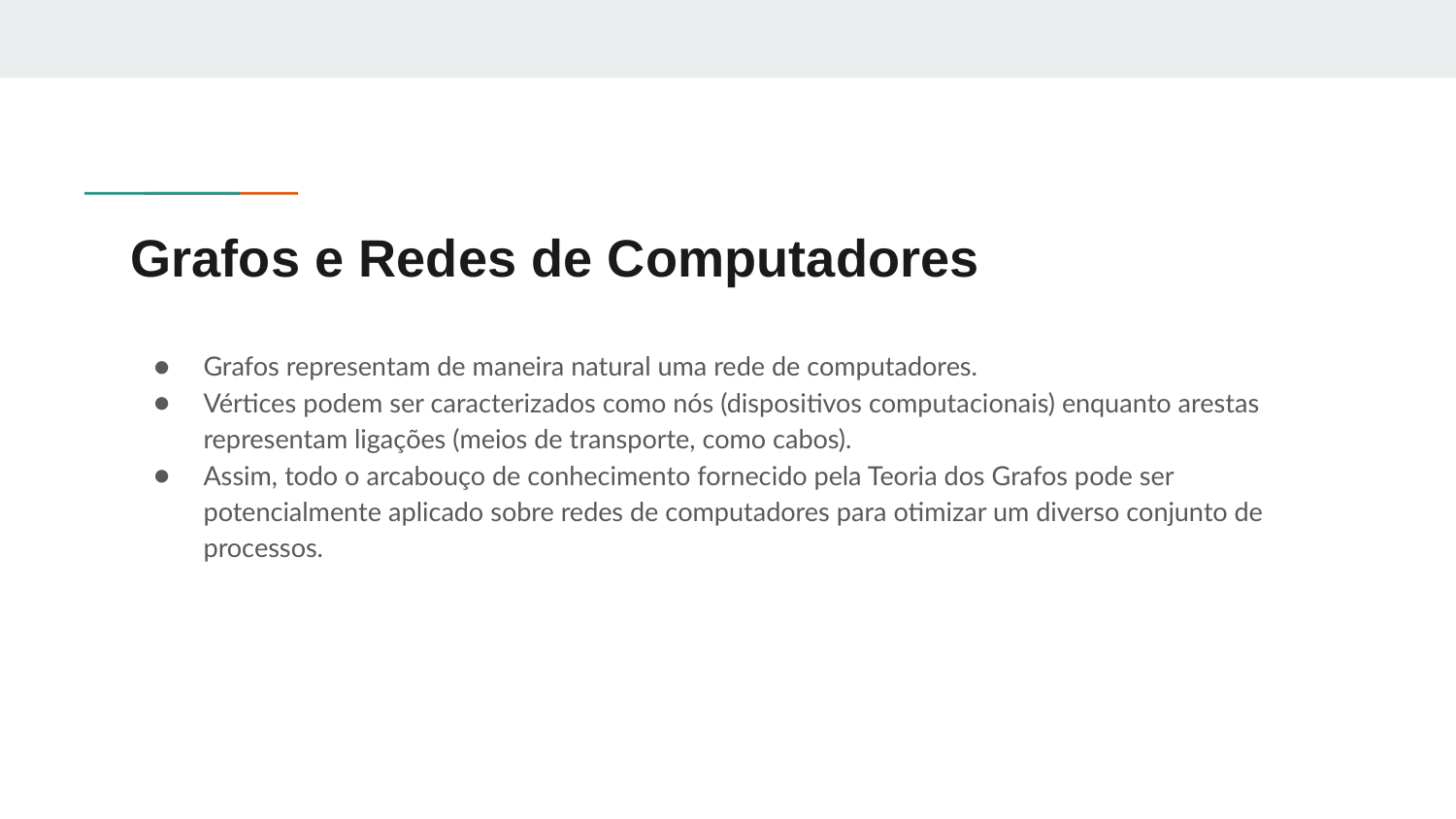

# Grafos e Redes de Computadores
Grafos representam de maneira natural uma rede de computadores.
Vértices podem ser caracterizados como nós (dispositivos computacionais) enquanto arestas representam ligações (meios de transporte, como cabos).
Assim, todo o arcabouço de conhecimento fornecido pela Teoria dos Grafos pode ser potencialmente aplicado sobre redes de computadores para otimizar um diverso conjunto de processos.